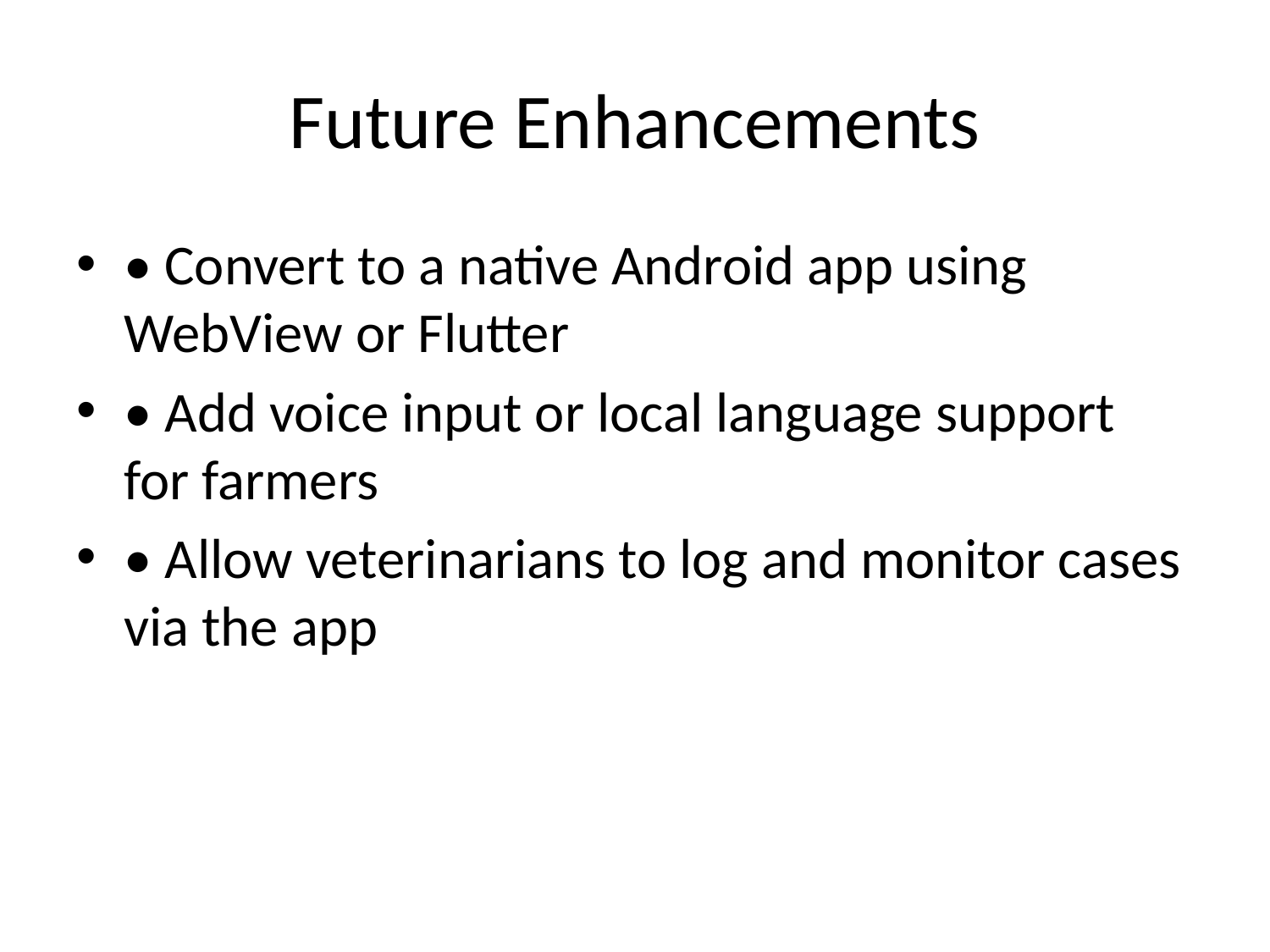

# Future Enhancements
• Convert to a native Android app using WebView or Flutter
• Add voice input or local language support for farmers
• Allow veterinarians to log and monitor cases via the app